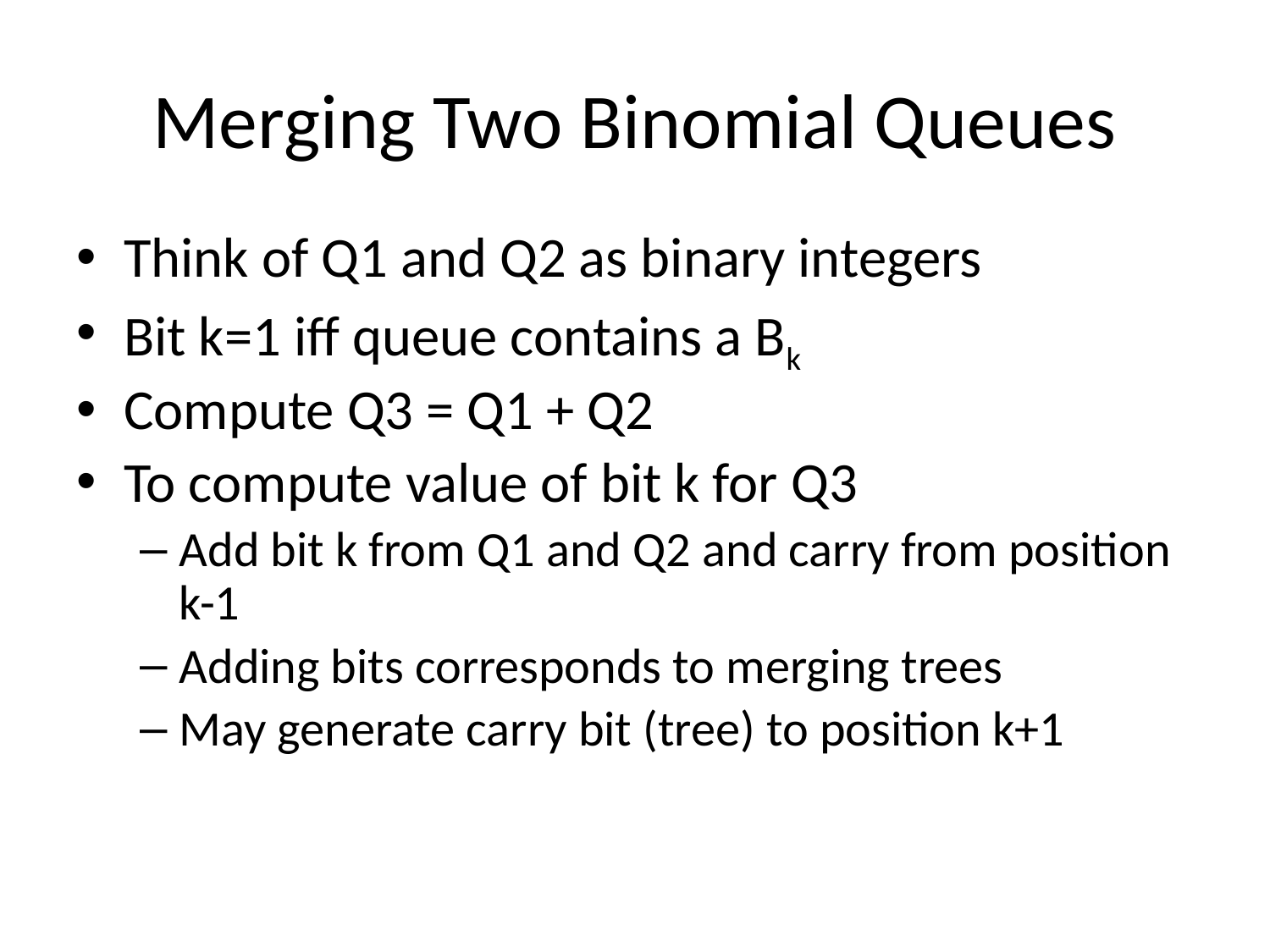

# Merging Two Binomial Queues
Think of Q1 and Q2 as binary integers
Bit k=1 iff queue contains a Bk
Compute Q3 = Q1 + Q2
To compute value of bit k for Q3
Add bit k from Q1 and Q2 and carry from position k-1
Adding bits corresponds to merging trees
May generate carry bit (tree) to position k+1